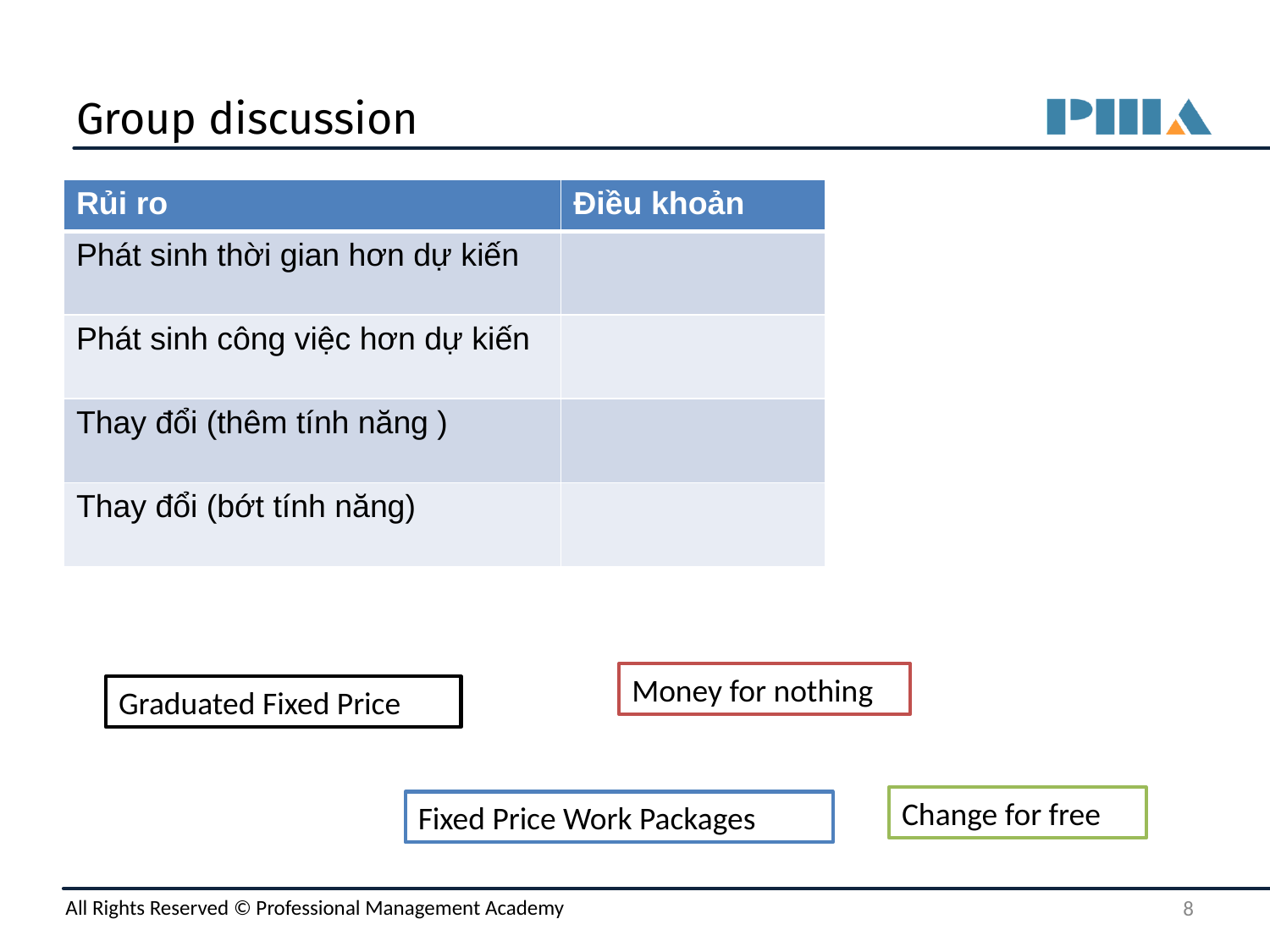

# Group discussion
| Rủi ro | Điều khoản |
| --- | --- |
| Phát sinh thời gian hơn dự kiến |  |
| Phát sinh công việc hơn dự kiến |  |
| Thay đổi (thêm tính năng ) |  |
| Thay đổi (bớt tính năng) |  |
Money for nothing
Graduated Fixed Price
Change for free
Fixed Price Work Packages
8